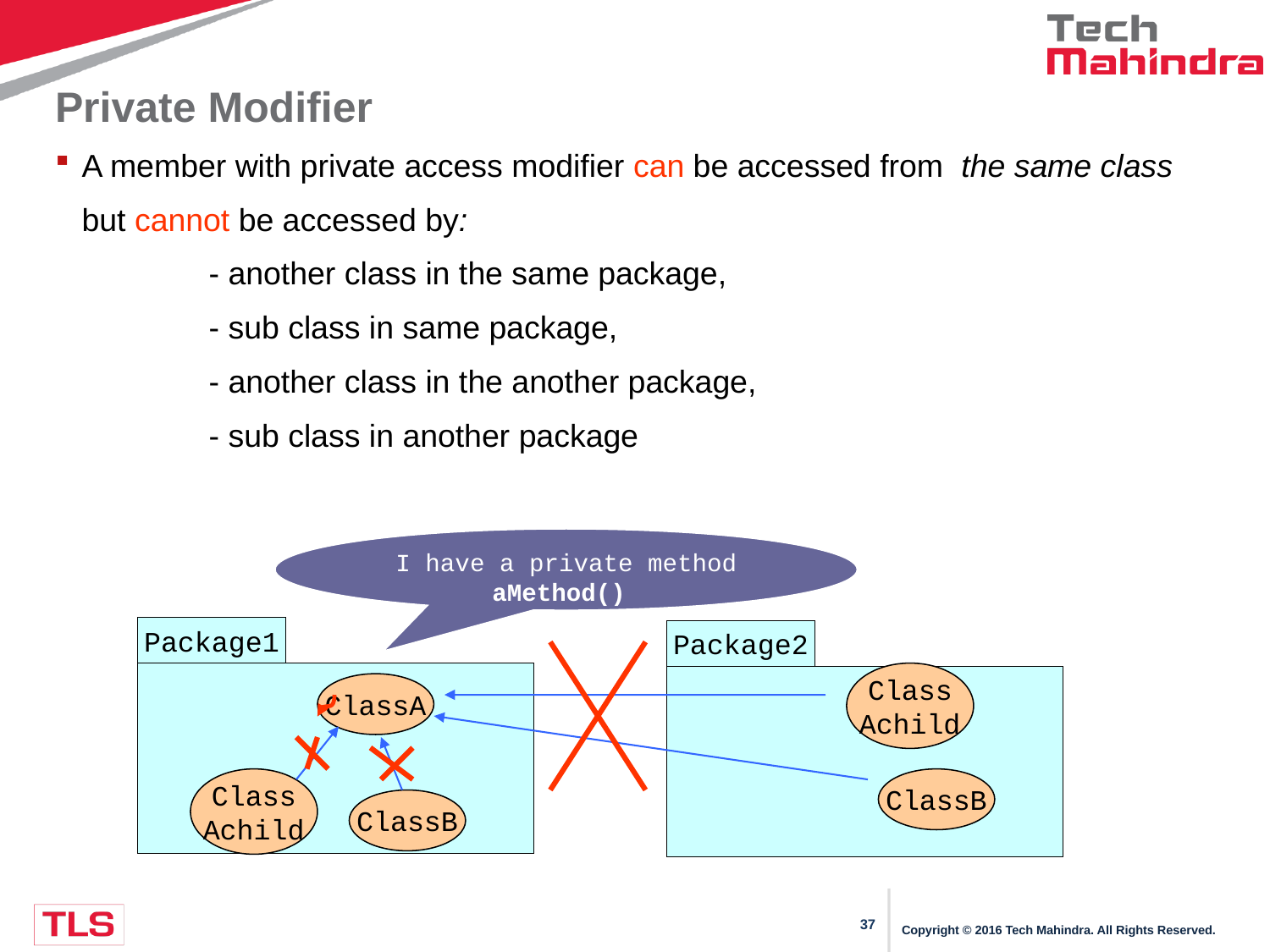

# Private Modifier
A member with private access modifier can be accessed from  the same class
	but cannot be accessed by:
	- another class in the same package,
	- sub class in same package,
	- another class in the another package,
	- sub class in another package

I have a private method aMethod()
Package1
Package2

Class
Achild

ClassA

Class
Achild
ClassB
ClassB
Copyright © 2016 Tech Mahindra. All Rights Reserved.